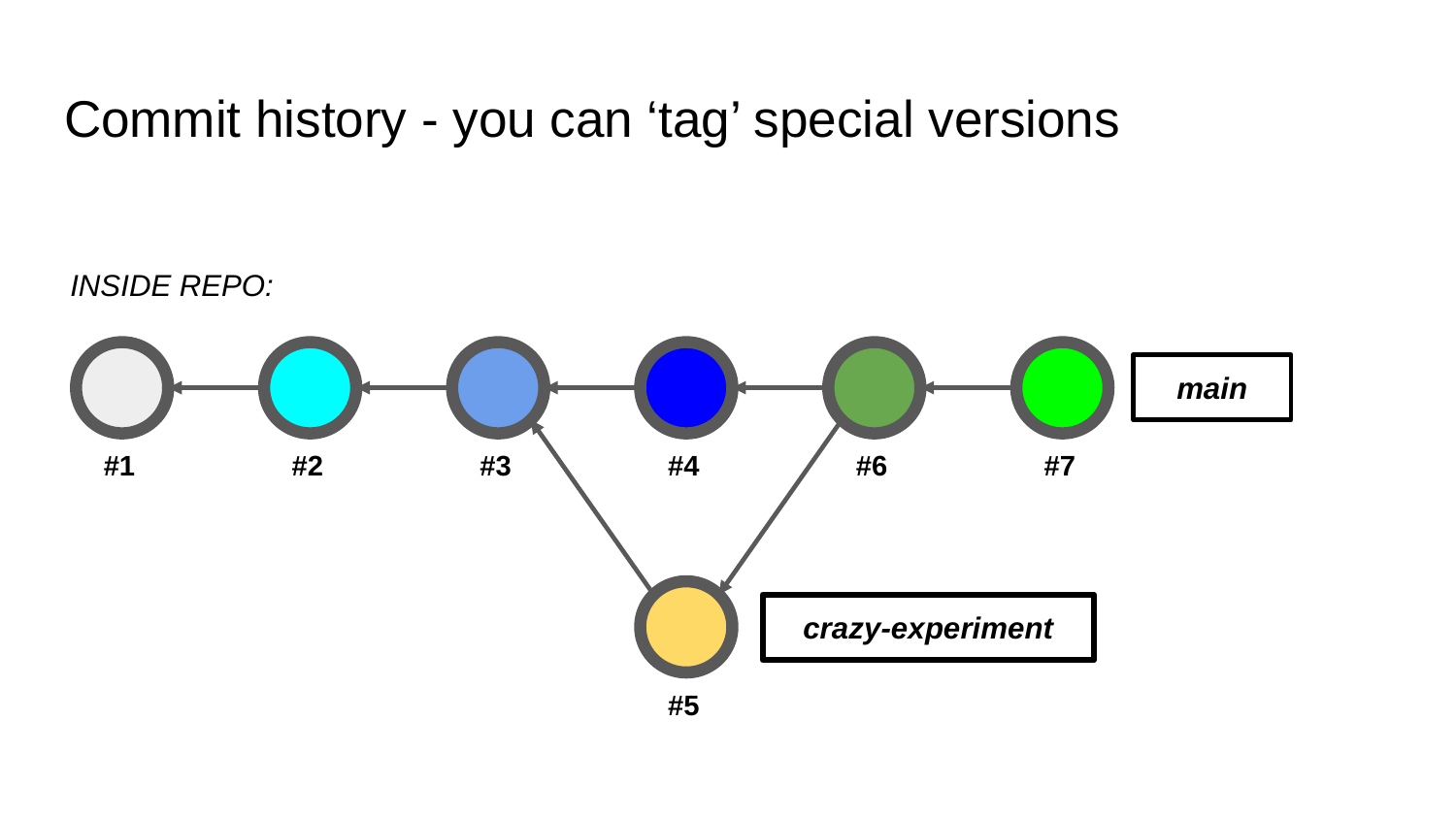

# Commit history - you can ‘tag’ special versions
INSIDE REPO:

#1

#2

#3

#4

#6

#7
main

#5
crazy-experiment